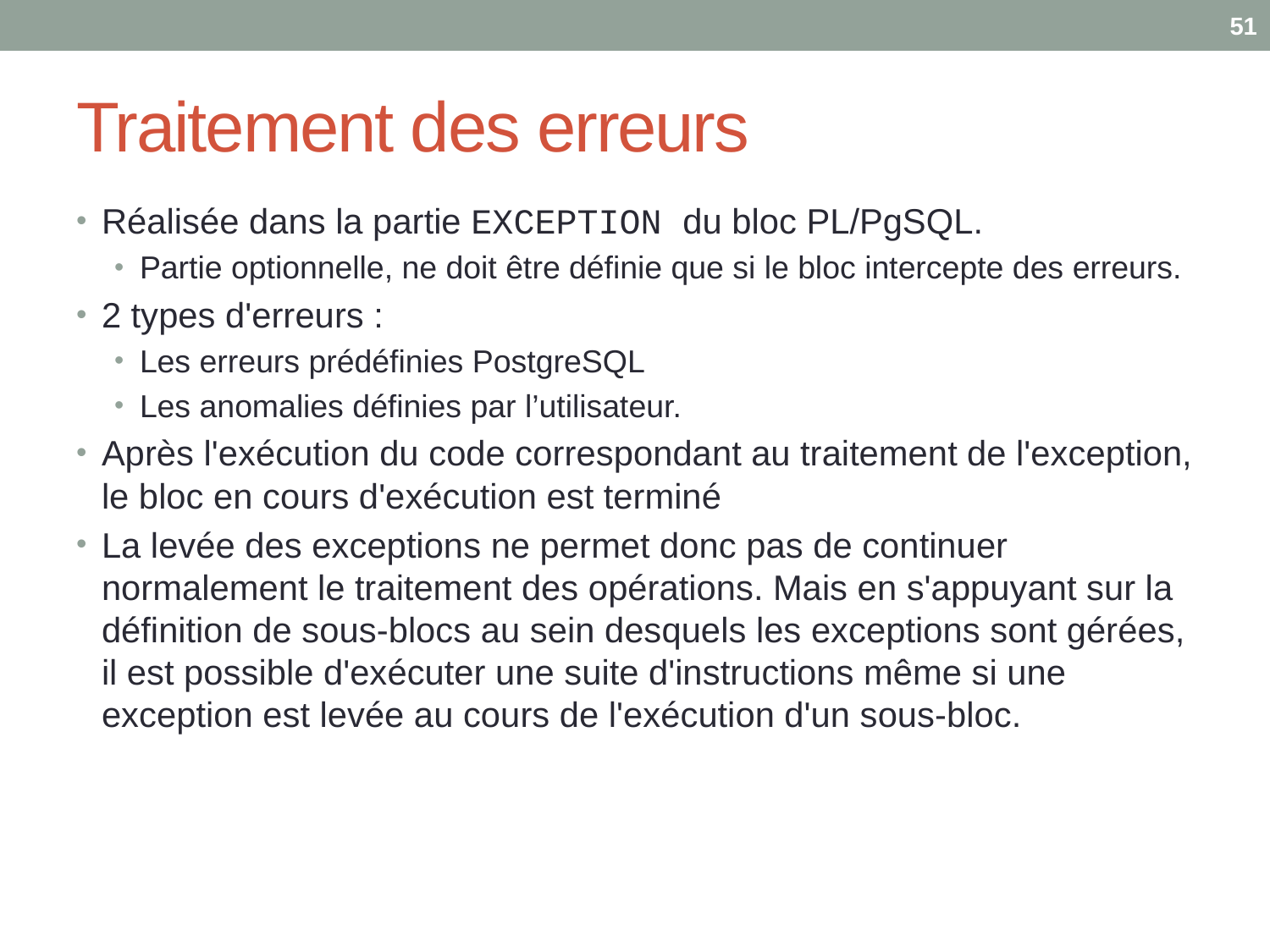

51
# Traitement des erreurs
Réalisée dans la partie EXCEPTION du bloc PL/PgSQL.
Partie optionnelle, ne doit être définie que si le bloc intercepte des erreurs.
2 types d'erreurs :
Les erreurs prédéfinies PostgreSQL
Les anomalies définies par l’utilisateur.
Après l'exécution du code correspondant au traitement de l'exception, le bloc en cours d'exécution est terminé
La levée des exceptions ne permet donc pas de continuer normalement le traitement des opérations. Mais en s'appuyant sur la définition de sous-blocs au sein desquels les exceptions sont gérées, il est possible d'exécuter une suite d'instructions même si une exception est levée au cours de l'exécution d'un sous-bloc.